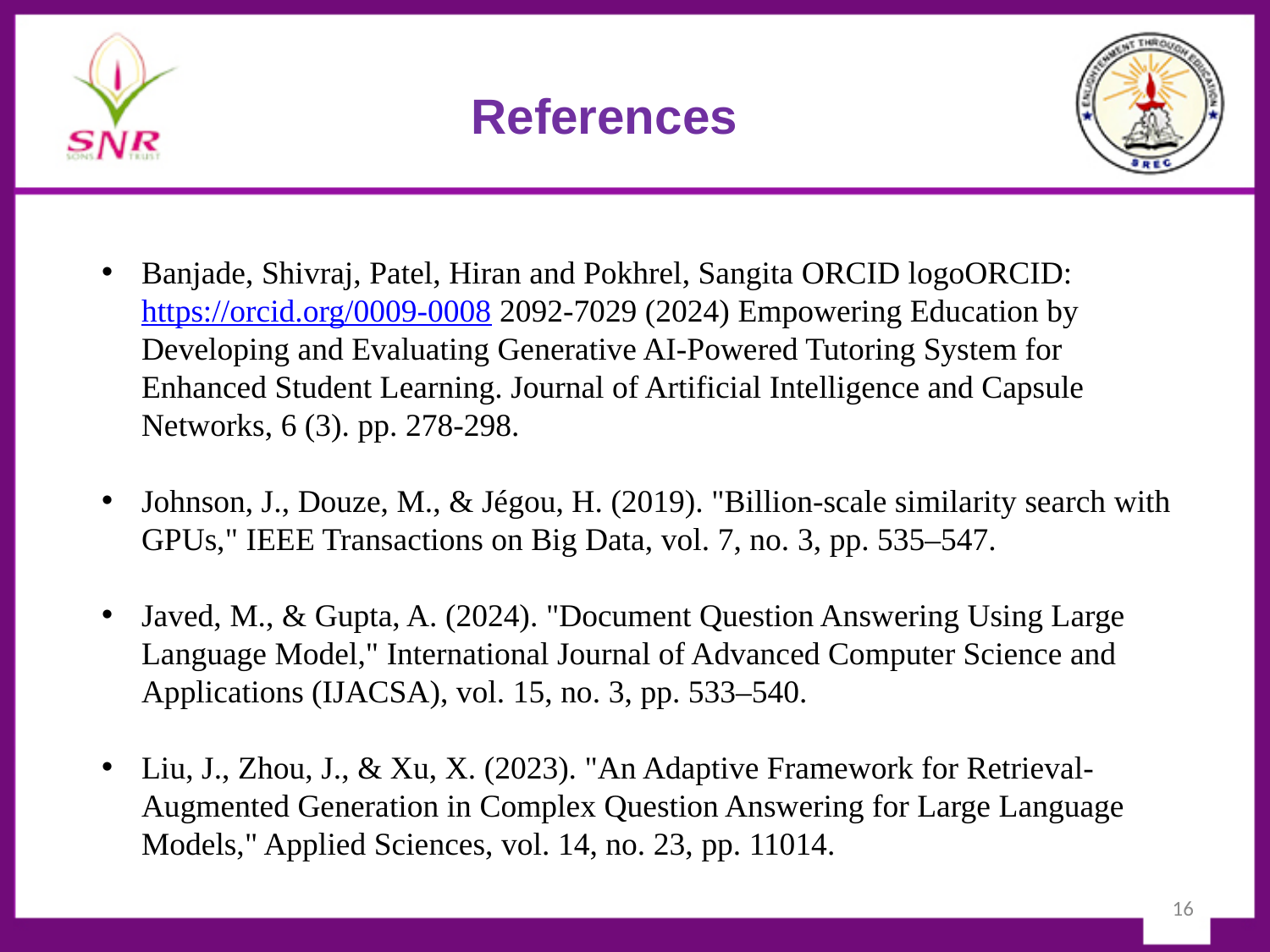

# References

Banjade, Shivraj, Patel, Hiran and Pokhrel, Sangita ORCID logoORCID: https://orcid.org/0009-0008 2092-7029 (2024) Empowering Education by Developing and Evaluating Generative AI-Powered Tutoring System for Enhanced Student Learning. Journal of Artificial Intelligence and Capsule Networks, 6 (3). pp. 278-298.

Johnson, J., Douze, M., & Jégou, H. (2019). "Billion-scale similarity search with GPUs," IEEE Transactions on Big Data, vol. 7, no. 3, pp. 535–547.

Javed, M., & Gupta, A. (2024). "Document Question Answering Using Large Language Model," International Journal of Advanced Computer Science and Applications (IJACSA), vol. 15, no. 3, pp. 533–540.

Liu, J., Zhou, J., & Xu, X. (2023). "An Adaptive Framework for Retrieval-Augmented Generation in Complex Question Answering for Large Language Models," Applied Sciences, vol. 14, no. 23, pp. 11014.
16